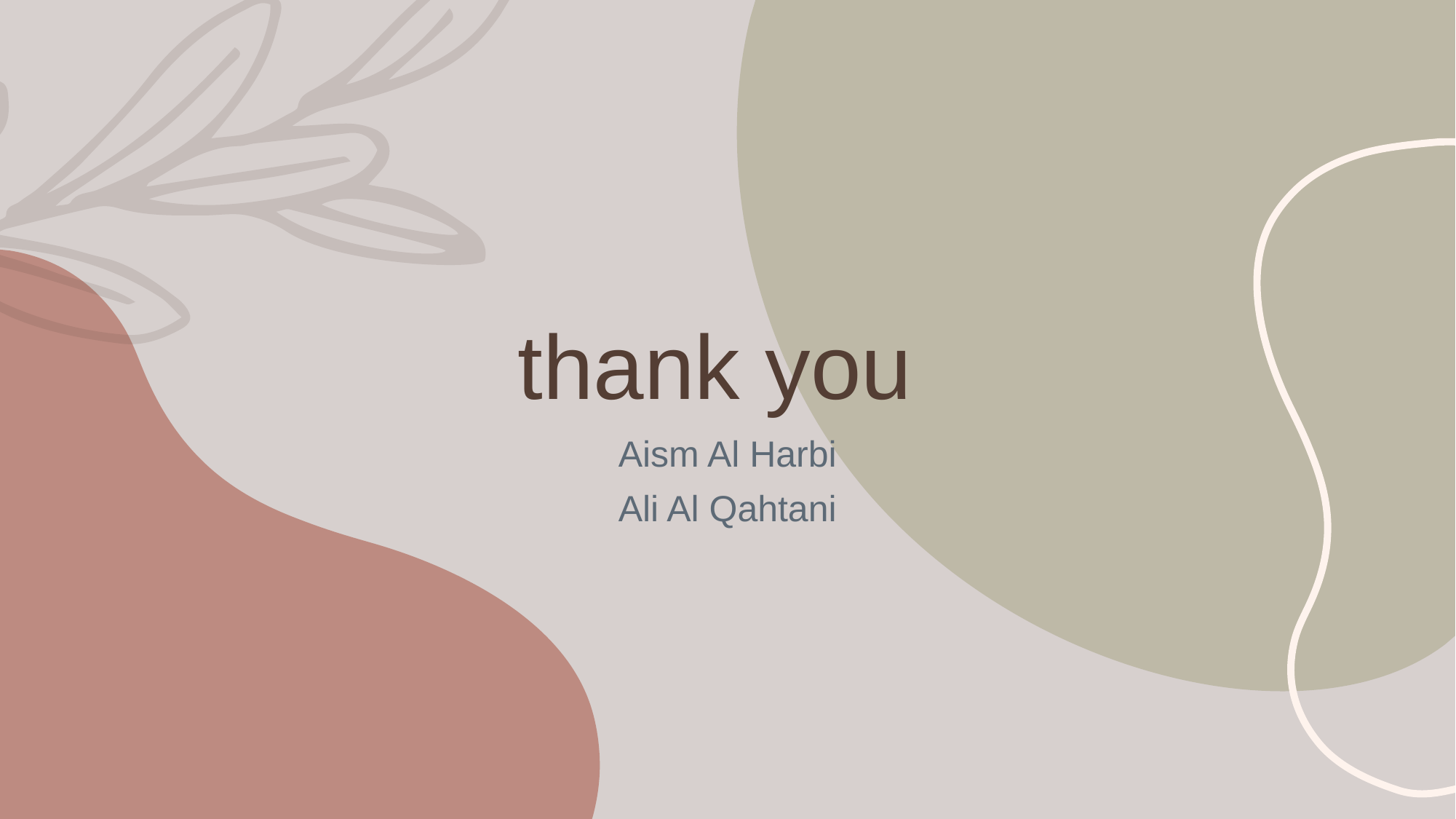

# thank you
Aism Al Harbi
Ali Al Qahtani